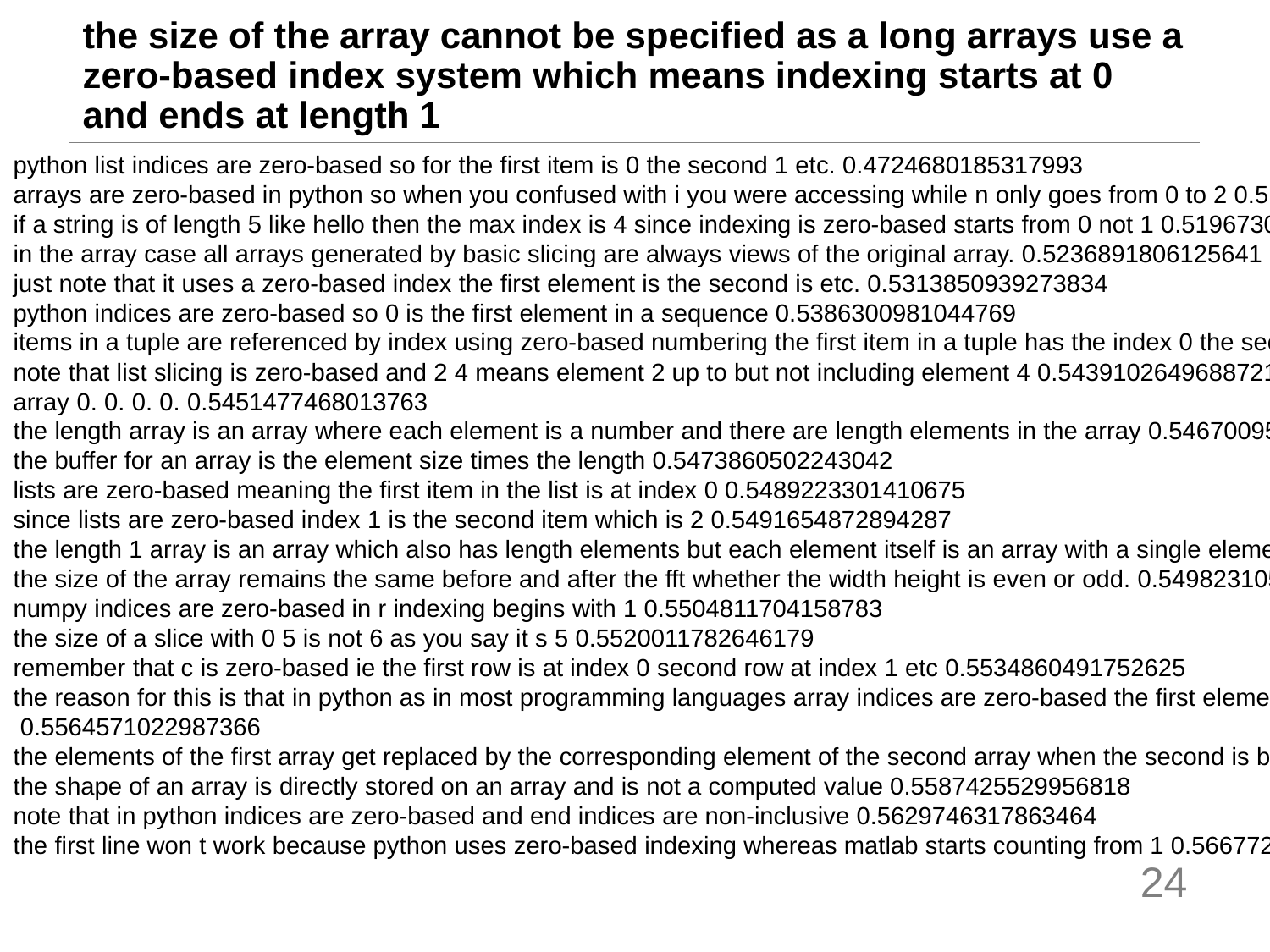

# the size of the array cannot be specified as a long arrays use a zero-based index system which means indexing starts at 0 and ends at length 1
python list indices are zero-based so for the first item is 0 the second 1 etc. 0.4724680185317993
arrays are zero-based in python so when you confused with i you were accessing while n only goes from 0 to 2 0.5138625800609589
if a string is of length 5 like hello then the max index is 4 since indexing is zero-based starts from 0 not 1 0.5196730494499207
in the array case all arrays generated by basic slicing are always views of the original array. 0.5236891806125641
just note that it uses a zero-based index the first element is the second is etc. 0.5313850939273834
python indices are zero-based so 0 is the first element in a sequence 0.5386300981044769
items in a tuple are referenced by index using zero-based numbering the first item in a tuple has the index 0 the second 1 and so on 0.5400981605052948
note that list slicing is zero-based and 2 4 means element 2 up to but not including element 4 0.5439102649688721
array 0. 0. 0. 0. 0.5451477468013763
the length array is an array where each element is a number and there are length elements in the array 0.5467009544372559
the buffer for an array is the element size times the length 0.5473860502243042
lists are zero-based meaning the first item in the list is at index 0 0.5489223301410675
since lists are zero-based index 1 is the second item which is 2 0.5491654872894287
the length 1 array is an array which also has length elements but each element itself is an array with a single element 0.5492158830165863
the size of the array remains the same before and after the fft whether the width height is even or odd. 0.5498231053352356
numpy indices are zero-based in r indexing begins with 1 0.5504811704158783
the size of a slice with 0 5 is not 6 as you say it s 5 0.5520011782646179
remember that c is zero-based ie the first row is at index 0 second row at index 1 etc 0.5534860491752625
the reason for this is that in python as in most programming languages array indices are zero-based the first element is accessed with the second with and so on
 0.5564571022987366
the elements of the first array get replaced by the corresponding element of the second array when the second is bigger. 0.5572652518749237
the shape of an array is directly stored on an array and is not a computed value 0.5587425529956818
note that in python indices are zero-based and end indices are non-inclusive 0.5629746317863464
the first line won t work because python uses zero-based indexing whereas matlab starts counting from 1 0.5667724609375
24